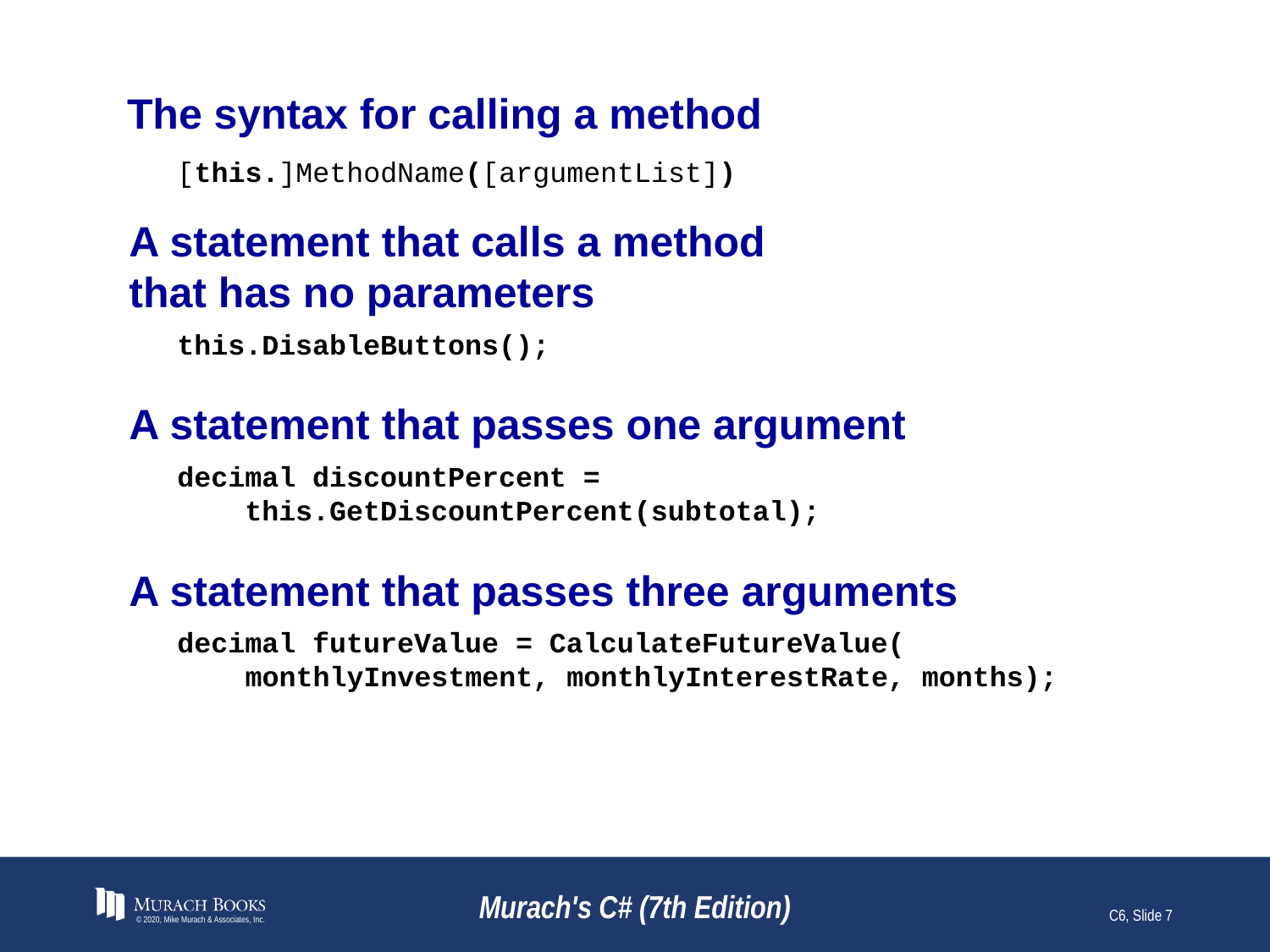

# The syntax for calling a method
[this.]MethodName([argumentList])
A statement that calls a method
that has no parameters
this.DisableButtons();
A statement that passes one argument
decimal discountPercent =
    this.GetDiscountPercent(subtotal);
A statement that passes three arguments
decimal futureValue = CalculateFutureValue(
    monthlyInvestment, monthlyInterestRate, months);

© 2020, Mike Murach & Associates, Inc.
Murach's C# (7th Edition)

C6, Slide 7